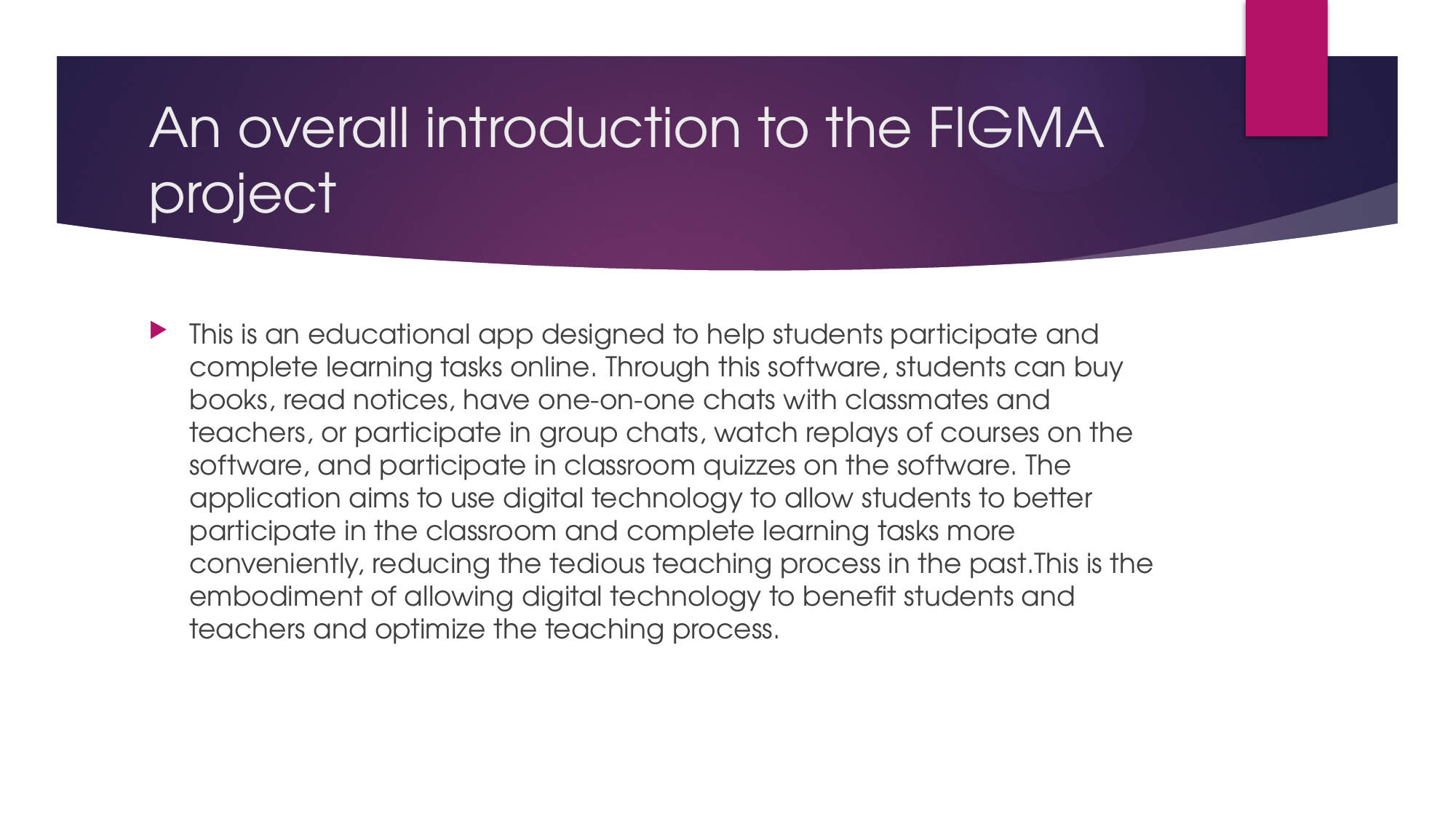

# An overall introduction to the FIGMA project
This is an educational app designed to help students participate and complete learning tasks online. Through this software, students can buy books, read notices, have one-on-one chats with classmates and teachers, or participate in group chats, watch replays of courses on the software, and participate in classroom quizzes on the software. The application aims to use digital technology to allow students to better participate in the classroom and complete learning tasks more conveniently, reducing the tedious teaching process in the past.This is the embodiment of allowing digital technology to benefit students and teachers and optimize the teaching process.